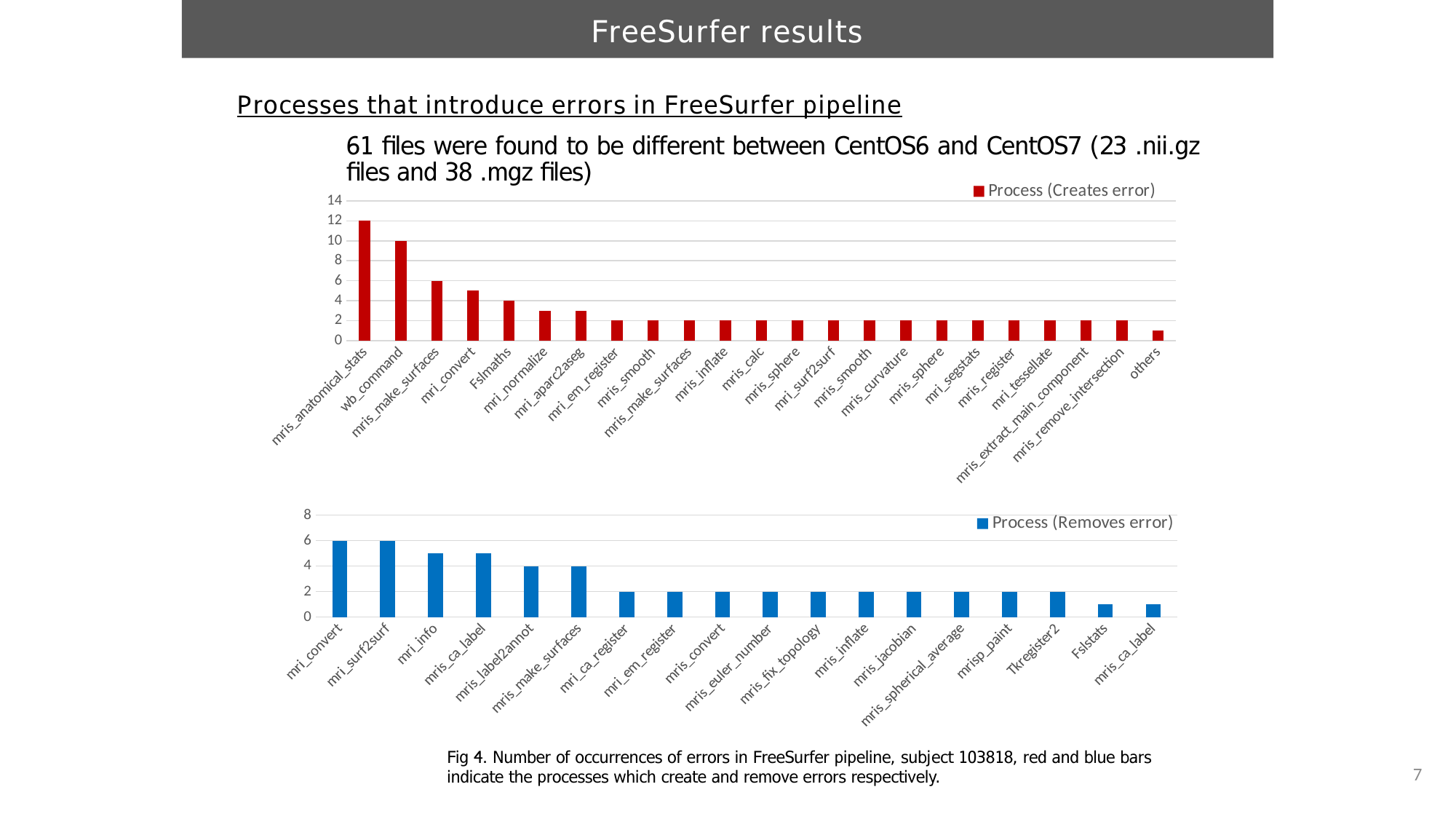

FreeSurfer results
Processes that introduce errors in FreeSurfer pipeline
61 files were found to be different between CentOS6 and CentOS7 (23 .nii.gz files and 38 .mgz files)

### Chart

| Category | Process (Creates error) |
|---|---|
| mris_anatomical_stats | 12.0 |
| wb_command | 10.0 |
| mris_make_surfaces | 6.0 |
| mri_convert | 5.0 |
| Fslmaths | 4.0 |
| mri_normalize | 3.0 |
| mri_aparc2aseg | 3.0 |
| mri_em_register | 2.0 |
| mris_smooth | 2.0 |
| mris_make_surfaces | 2.0 |
| mris_inflate | 2.0 |
| mris_calc | 2.0 |
| mris_sphere | 2.0 |
| mri_surf2surf | 2.0 |
| mris_smooth | 2.0 |
| mris_curvature | 2.0 |
| mris_sphere | 2.0 |
| mri_segstats | 2.0 |
| mris_register | 2.0 |
| mri_tessellate | 2.0 |
| mris_extract_main_component | 2.0 |
| mris_remove_intersection | 2.0 |
| others | 1.0 |

### Chart

| Category | Process (Removes error) |
|---|---|
| mri_convert | 6.0 |
| mri_surf2surf | 6.0 |
| mri_info | 5.0 |
| mris_ca_label | 5.0 |
| mris_label2annot | 4.0 |
| mris_make_surfaces | 4.0 |
| mri_ca_register | 2.0 |
| mri_em_register | 2.0 |
| mris_convert | 2.0 |
| mris_euler_number | 2.0 |
| mris_fix_topology | 2.0 |
| mris_inflate | 2.0 |
| mris_jacobian | 2.0 |
| mris_spherical_average | 2.0 |
| mrisp_paint | 2.0 |
| Tkregister2 | 2.0 |
| Fslstats | 1.0 |
| mris_ca_label | 1.0 |
Fig 4. Number of occurrences of errors in FreeSurfer pipeline, subject 103818, red and blue bars indicate the processes which create and remove errors respectively.

7